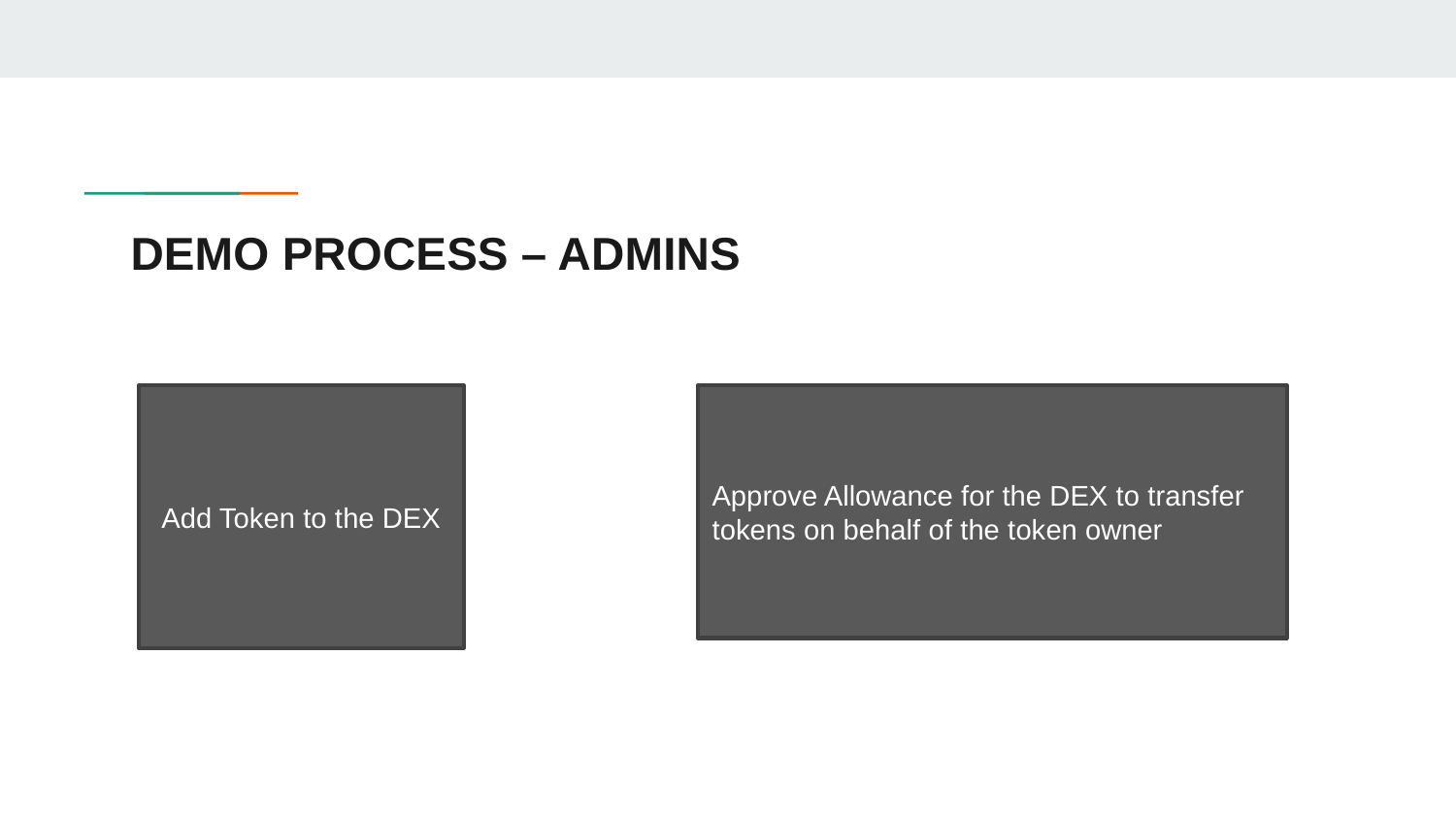

# DEMO PROCESS – ADMINS
Add Token to the DEX
Approve Allowance for the DEX to transfer tokens on behalf of the token owner